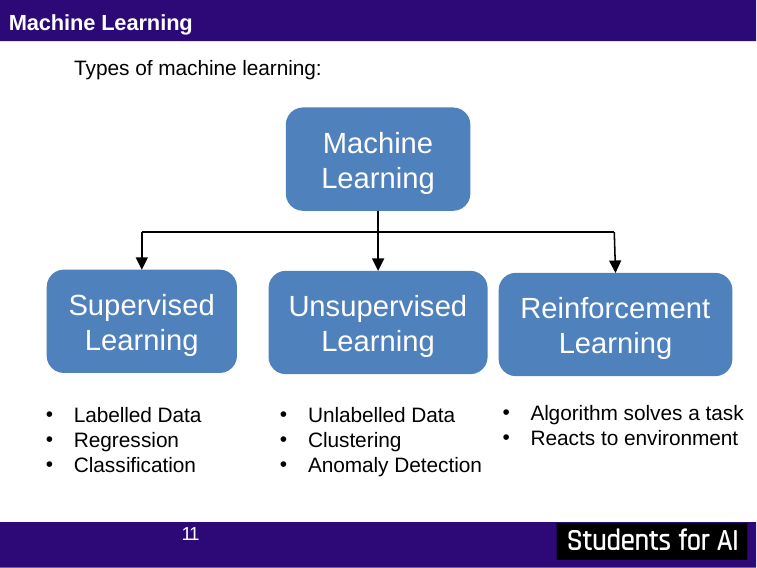

# Machine Learning
Types of machine learning:

Machine Learning
Supervised Learning
Unsupervised Learning
Reinforcement Learning
Algorithm solves a task
Reacts to environment
Labelled Data
Regression
Classification
Unlabelled Data
Clustering
Anomaly Detection
11